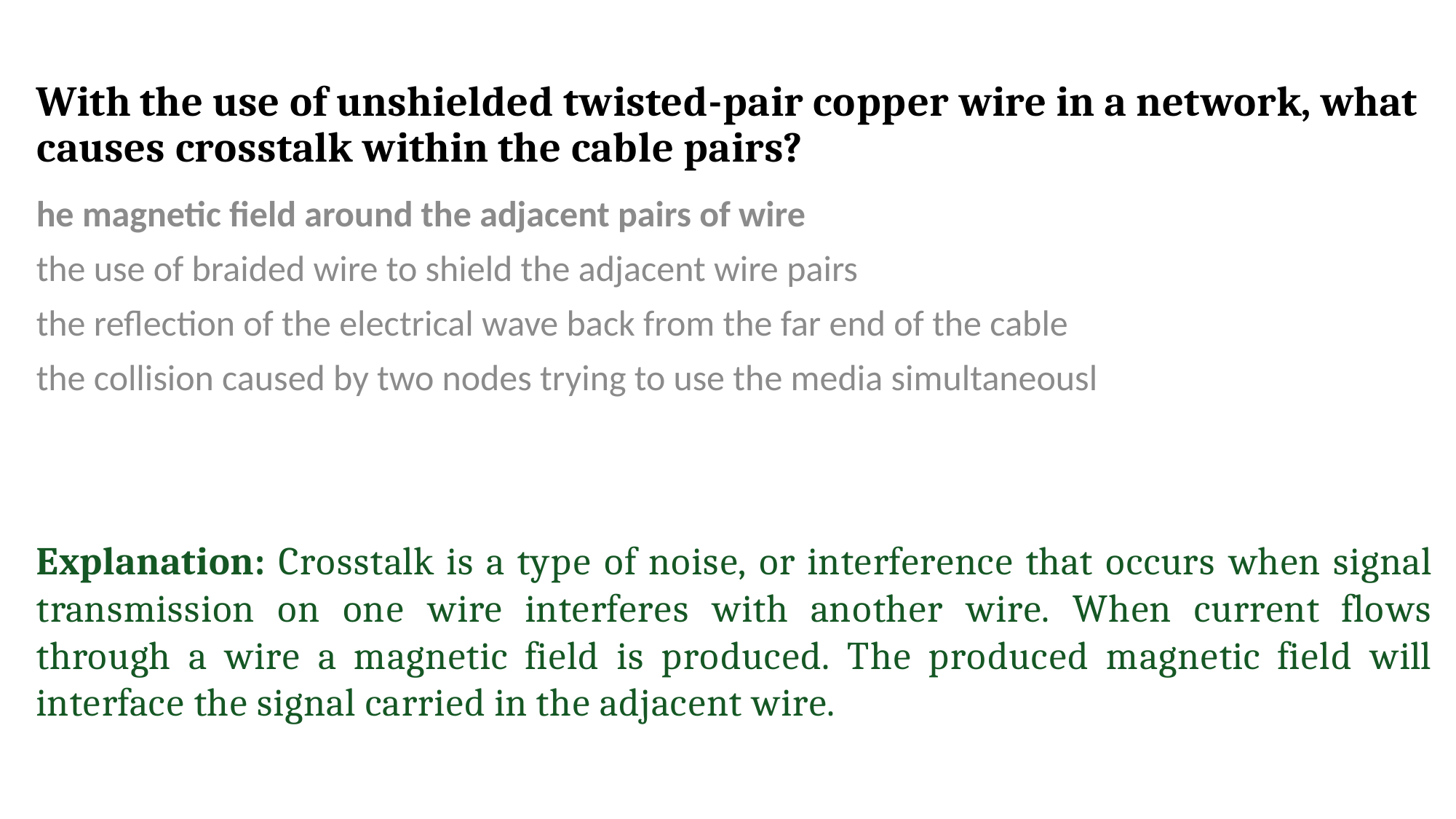

# With the use of unshielded twisted-pair copper wire in a network, what causes crosstalk within the cable pairs?
he magnetic field around the adjacent pairs of wire
the use of braided wire to shield the adjacent wire pairs
the reflection of the electrical wave back from the far end of the cable
the collision caused by two nodes trying to use the media simultaneousl
Explanation: Crosstalk is a type of noise, or interference that occurs when signal transmission on one wire interferes with another wire. When current flows through a wire a magnetic field is produced. The produced magnetic field will interface the signal carried in the adjacent wire.